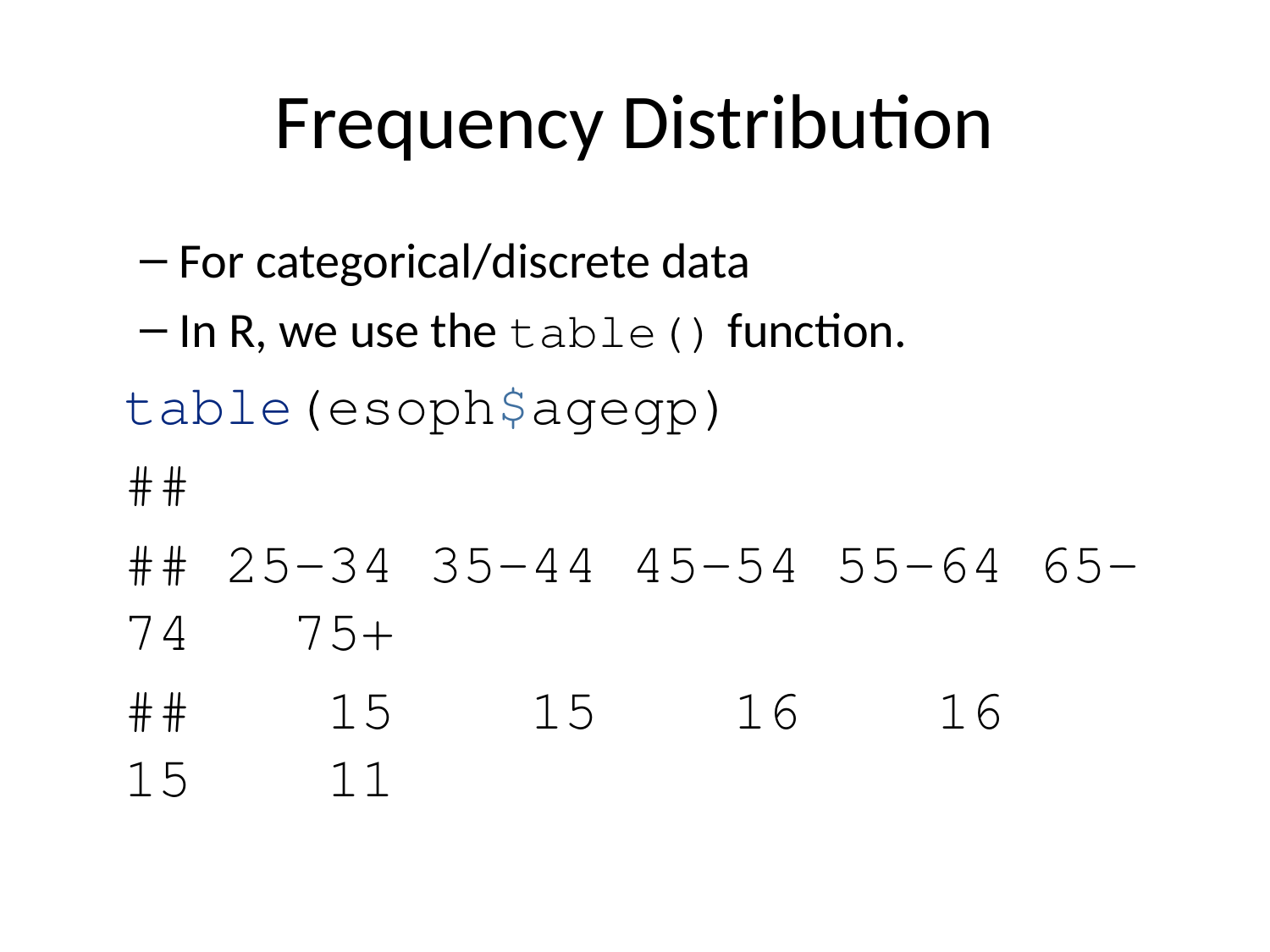

# Frequency Distribution
For categorical/discrete data
In R, we use the table() function.
table(esoph$agegp)
##
## 25-34 35-44 45-54 55-64 65-74   75+
##    15    15    16    16    15    11